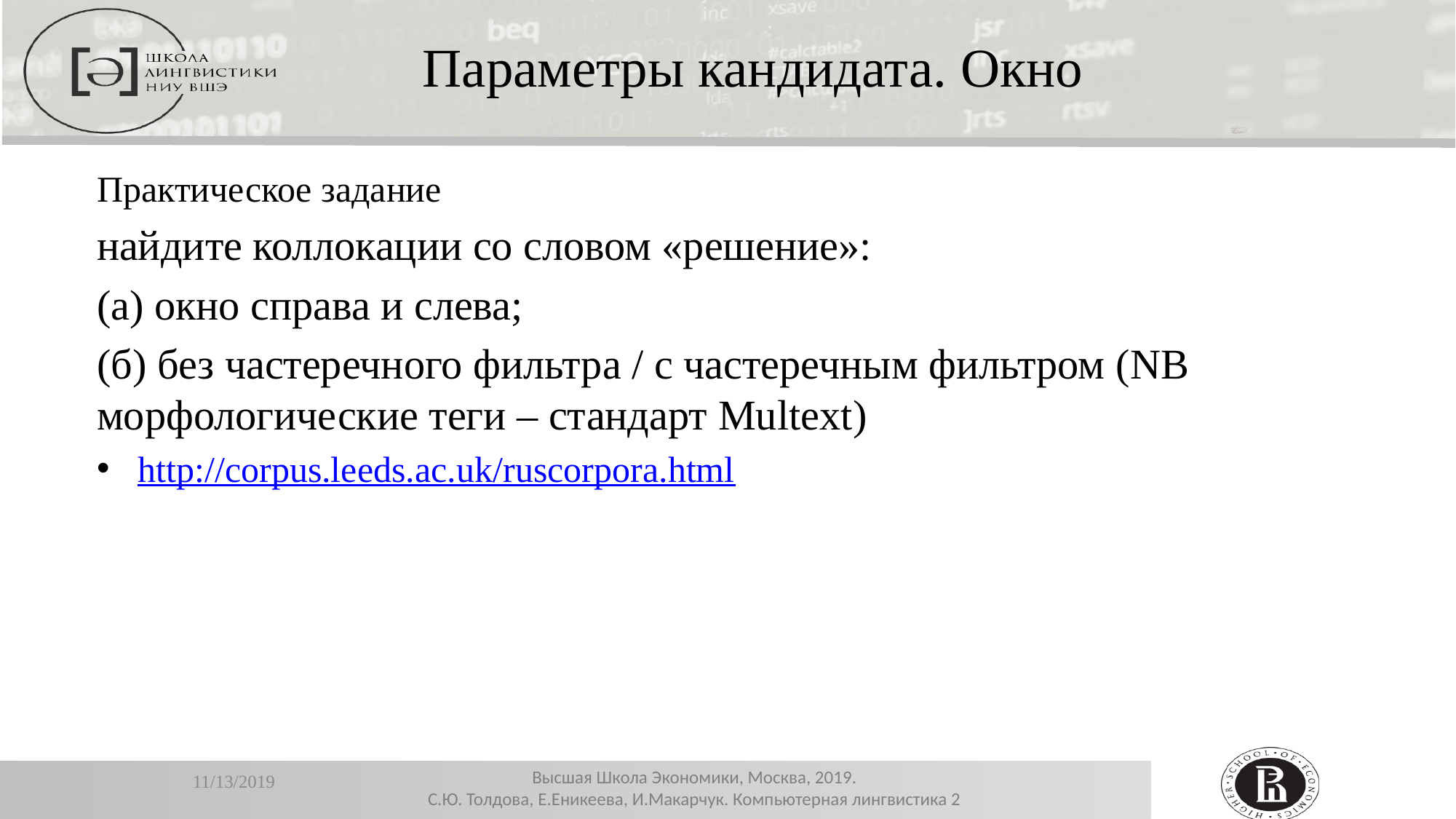

Параметры кандидата. Окно
Практическое задание
найдите коллокации со словом «решение»:
(а) окно справа и слева;
(б) без частеречного фильтра / с частеречным фильтром (NB морфологические теги – стандарт Multext)
http://corpus.leeds.ac.uk/ruscorpora.html

11/13/2019